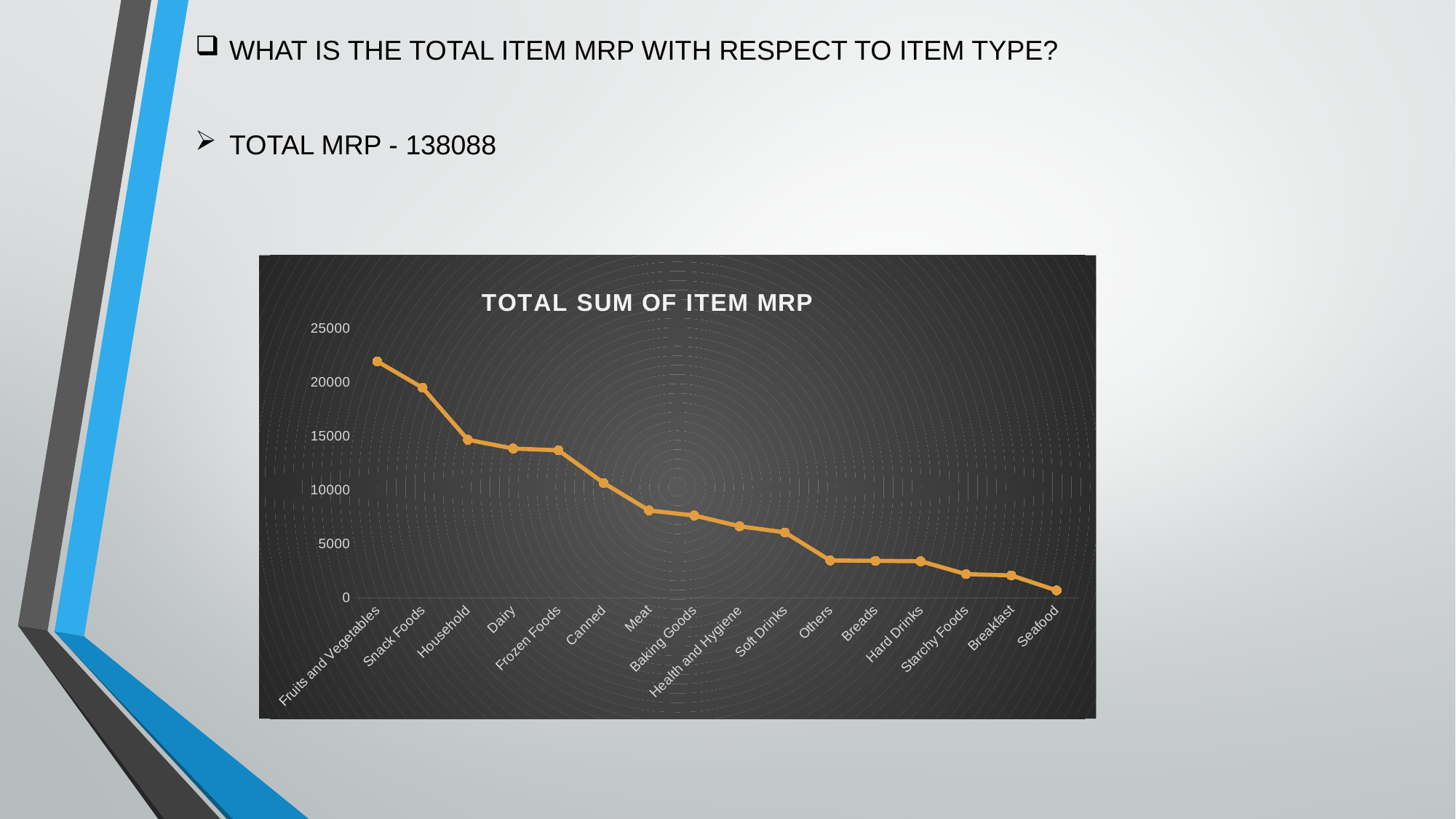

WHAT IS THE TOTAL ITEM MRP WITH RESPECT TO ITEM TYPE?

TOTAL MRP - 138088

### Chart: TOTAL SUM OF ITEM MRP

| Category | Total |
|---|---|
| Fruits and Vegetables | 21936.0 |
| Snack Foods | 19487.0 |
| Household | 14668.0 |
| Dairy | 13856.0 |
| Frozen Foods | 13691.0 |
| Canned | 10659.0 |
| Meat | 8113.0 |
| Baking Goods | 7642.0 |
| Health and Hygiene | 6644.0 |
| Soft Drinks | 6079.0 |
| Others | 3474.0 |
| Breads | 3443.0 |
| Hard Drinks | 3400.0 |
| Starchy Foods | 2205.0 |
| Breakfast | 2092.0 |
| Seafood | 699.0 |